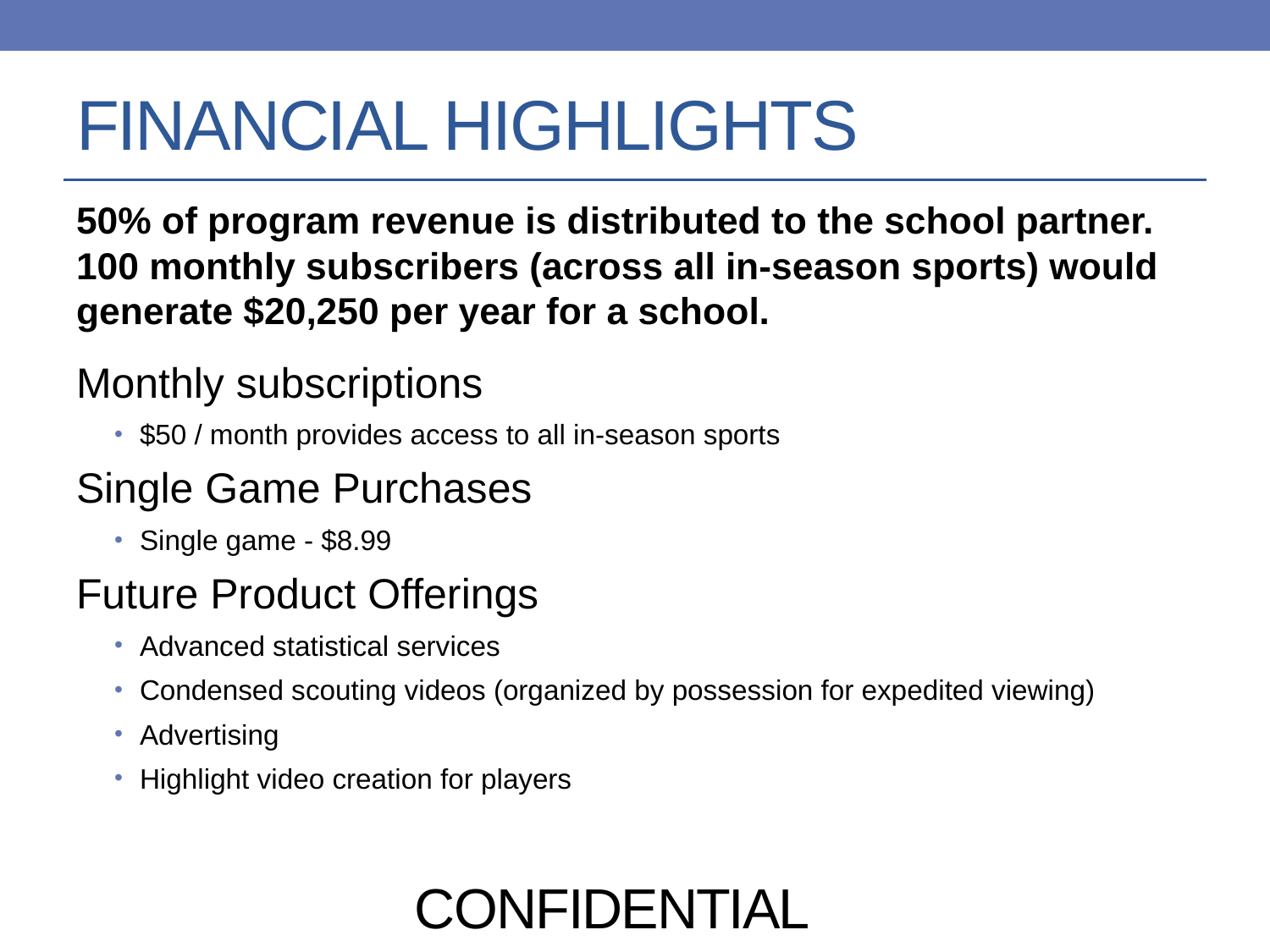

# FINANCIAL HIGHLIGHTS
50% of program revenue is distributed to the school partner. 100 monthly subscribers (across all in-season sports) would generate $20,250 per year for a school.

Monthly subscriptions
$50 / month provides access to all in-season sports
Single Game Purchases
Single game - $8.99
Future Product Offerings
Advanced statistical services
Condensed scouting videos (organized by possession for expedited viewing)
Advertising
Highlight video creation for players